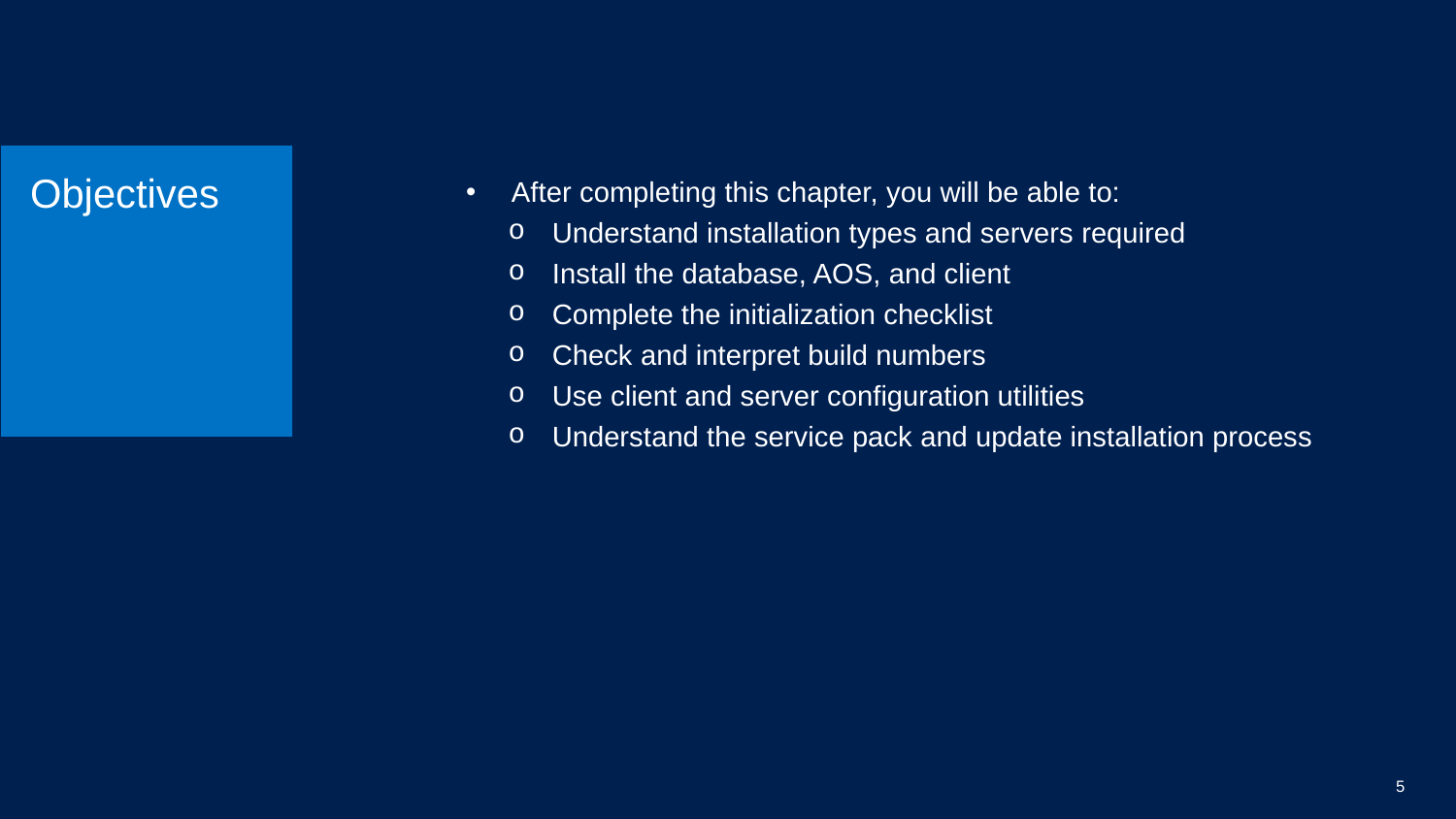

# Objectives
After completing this chapter, you will be able to:
Understand installation types and servers required
Install the database, AOS, and client
Complete the initialization checklist
Check and interpret build numbers
Use client and server configuration utilities
Understand the service pack and update installation process
5